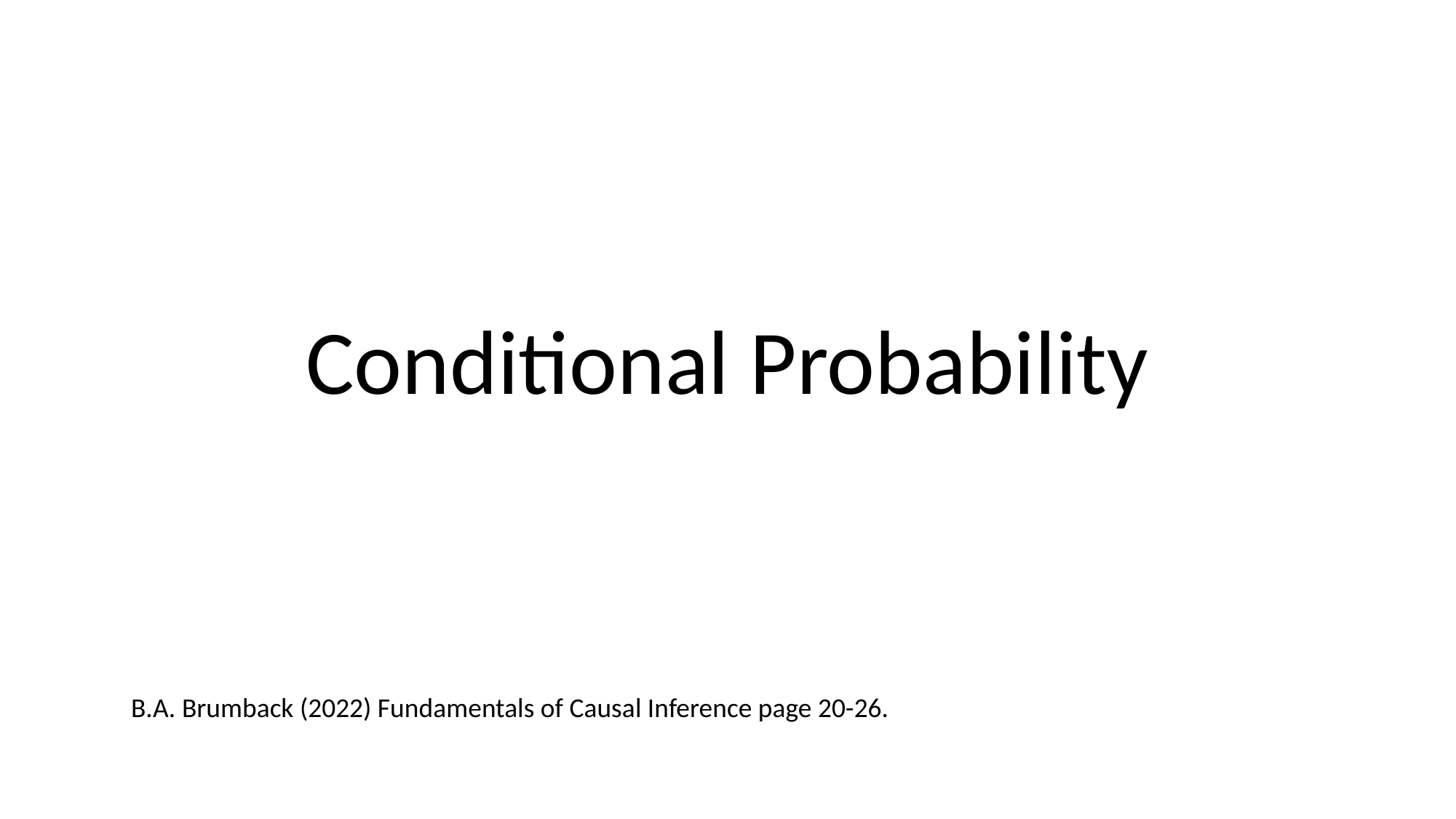

# Conditional Probability
B.A. Brumback (2022) Fundamentals of Causal Inference page 20-26.